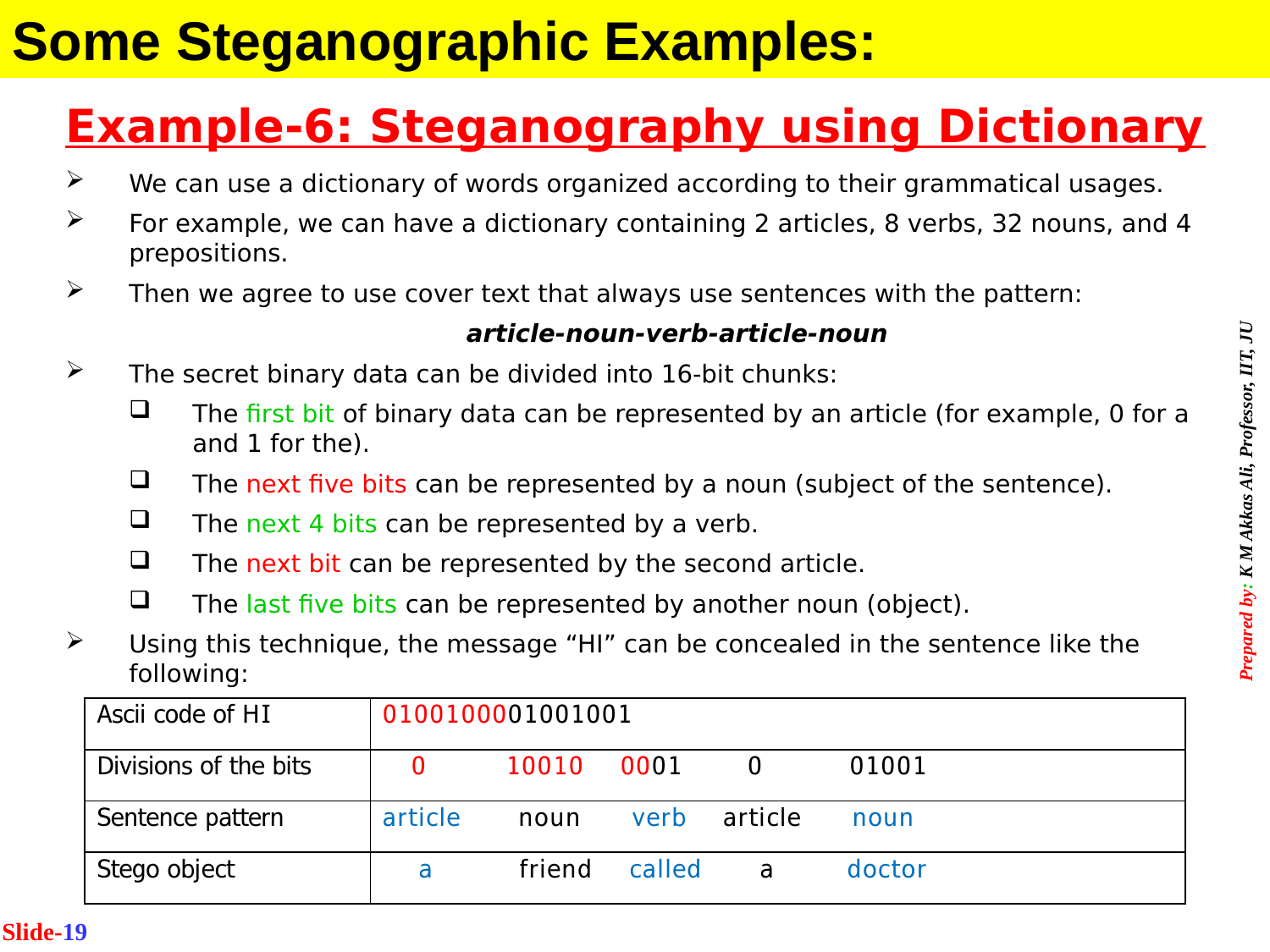

Some Steganographic Examples:
Example-6: Steganography using Dictionary
We can use a dictionary of words organized according to their grammatical usages.
For example, we can have a dictionary containing 2 articles, 8 verbs, 32 nouns, and 4 prepositions.
Then we agree to use cover text that always use sentences with the pattern:
	article-noun-verb-article-noun
The secret binary data can be divided into 16-bit chunks:
The first bit of binary data can be represented by an article (for example, 0 for a and 1 for the).
The next five bits can be represented by a noun (subject of the sentence).
The next 4 bits can be represented by a verb.
The next bit can be represented by the second article.
The last five bits can be represented by another noun (object).
Using this technique, the message “HI” can be concealed in the sentence like the following:

| Ascii code of HI | 0100100001001001 |
| --- | --- |
| Divisions of the bits | 0 10010 0001 0 01001 |
| Sentence pattern | article noun verb article noun |
| Stego object | a friend called a doctor |
Slide-19